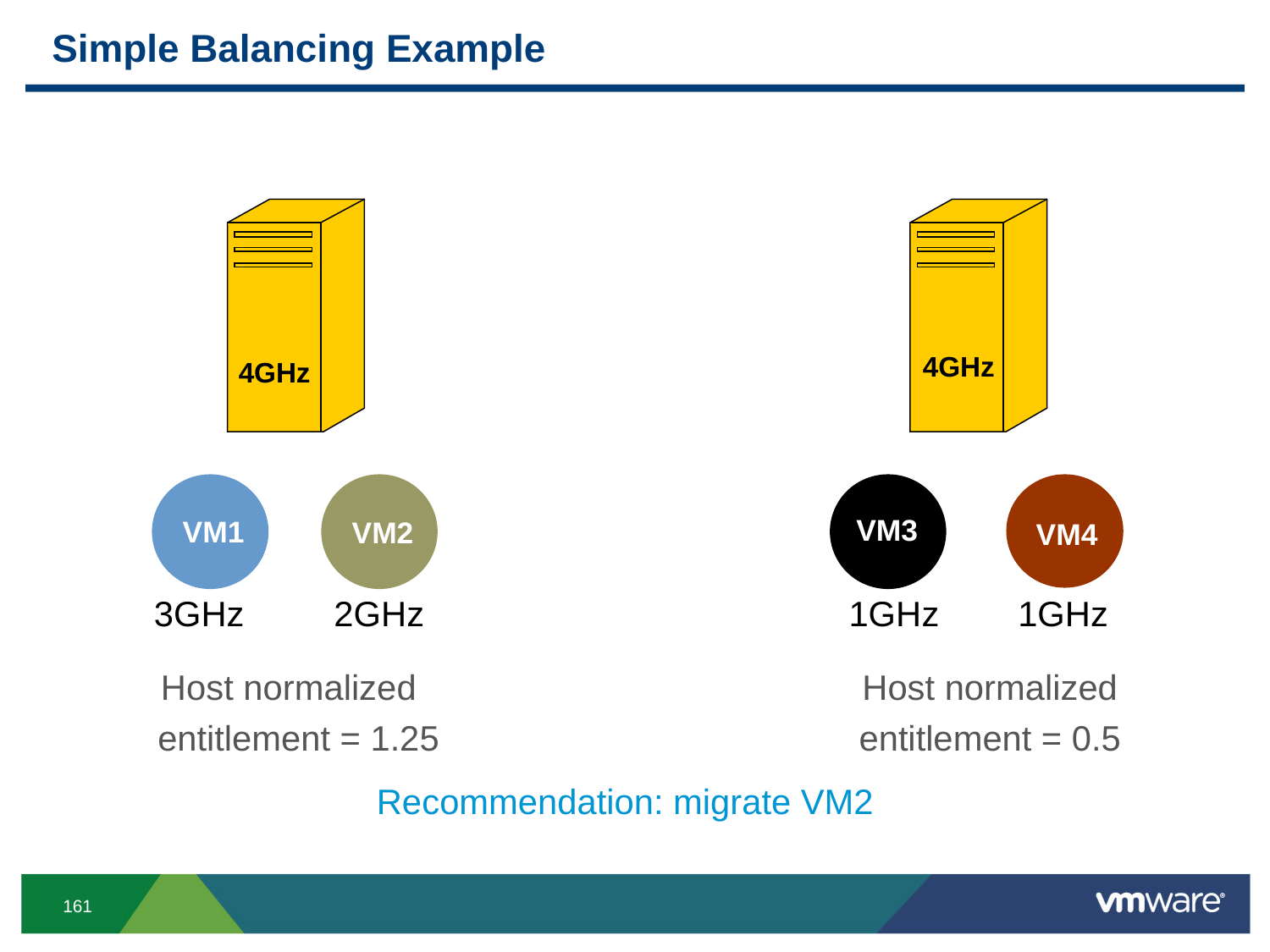

# Simple Balancing Example

4GHz

VM1

VM2
3GHz
2GHz
Host normalized
  entitlement = 1.25

4GHz

VM3

VM4
1GHz
1GHz
Host normalized
entitlement = 0.5
Recommendation: migrate VM2